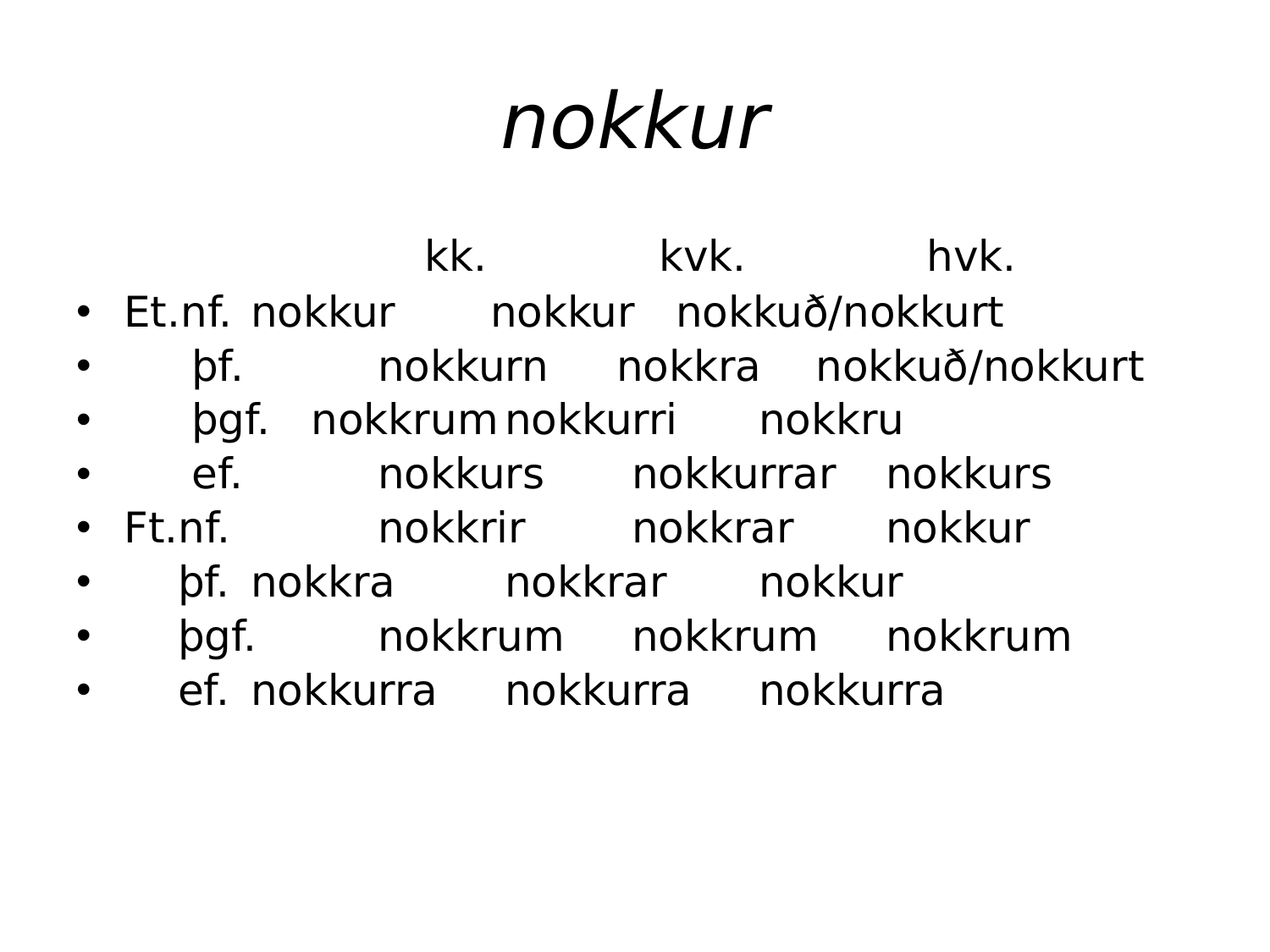

# nokkur
			   kk.		  kvk.		   hvk.
Et.nf. 	nokkur       nokkur   nokkuð/nokkurt
     þf. 	nokkurn     nokkra    nokkuð/nokkurt
     þgf.   nokkrum	nokkurri	nokkru
     ef. 	nokkurs	nokkurrar	nokkurs
Ft.nf.    	nokkrir	nokkrar	nokkur
    þf. 	nokkra	nokkrar	nokkur
    þgf. 	nokkrum	nokkrum	nokkrum
    ef.	nokkurra	nokkurra	nokkurra